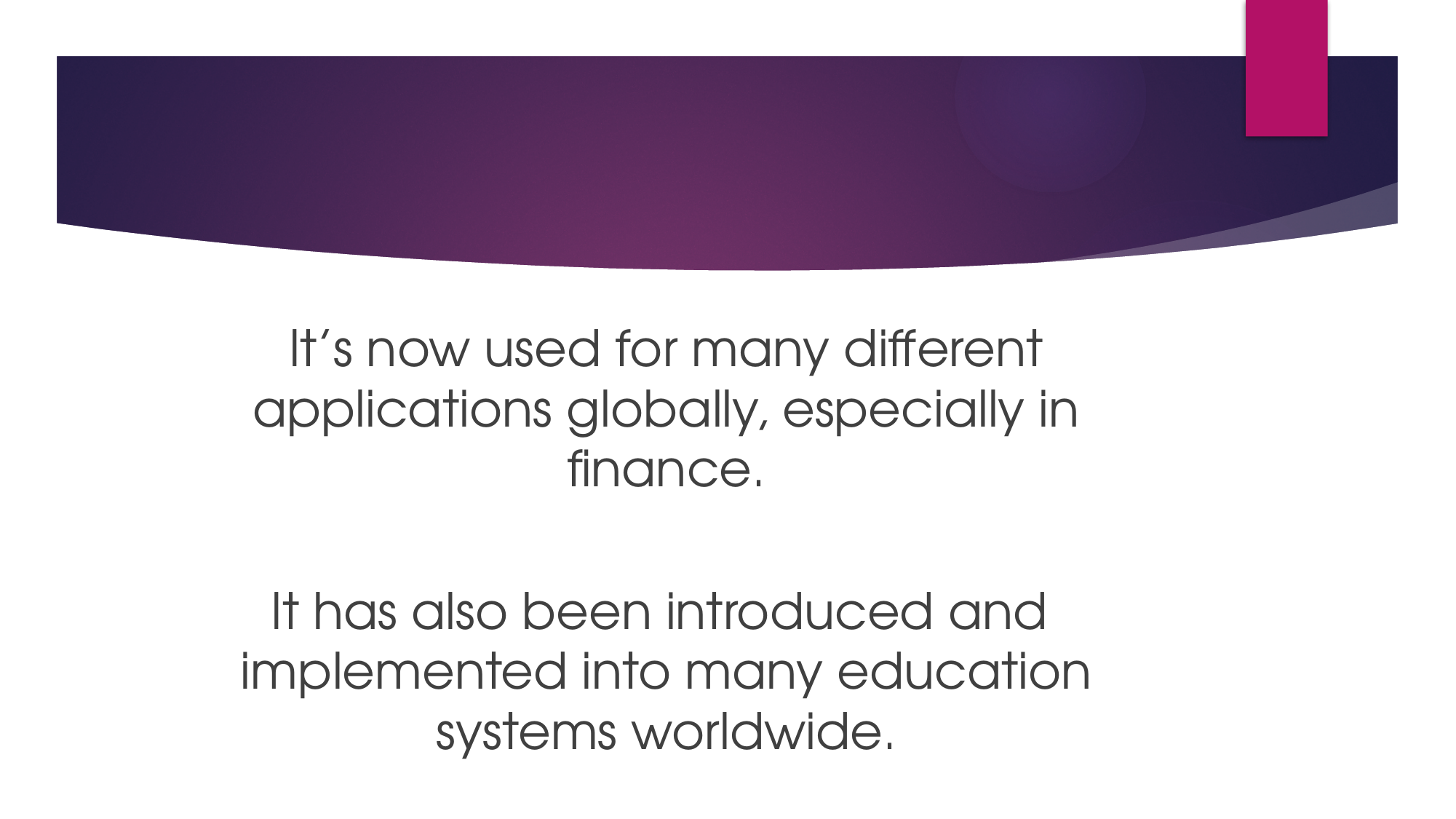

It’s now used for many different applications globally, especially in finance.

It has also been introduced and  implemented into many education systems worldwide.